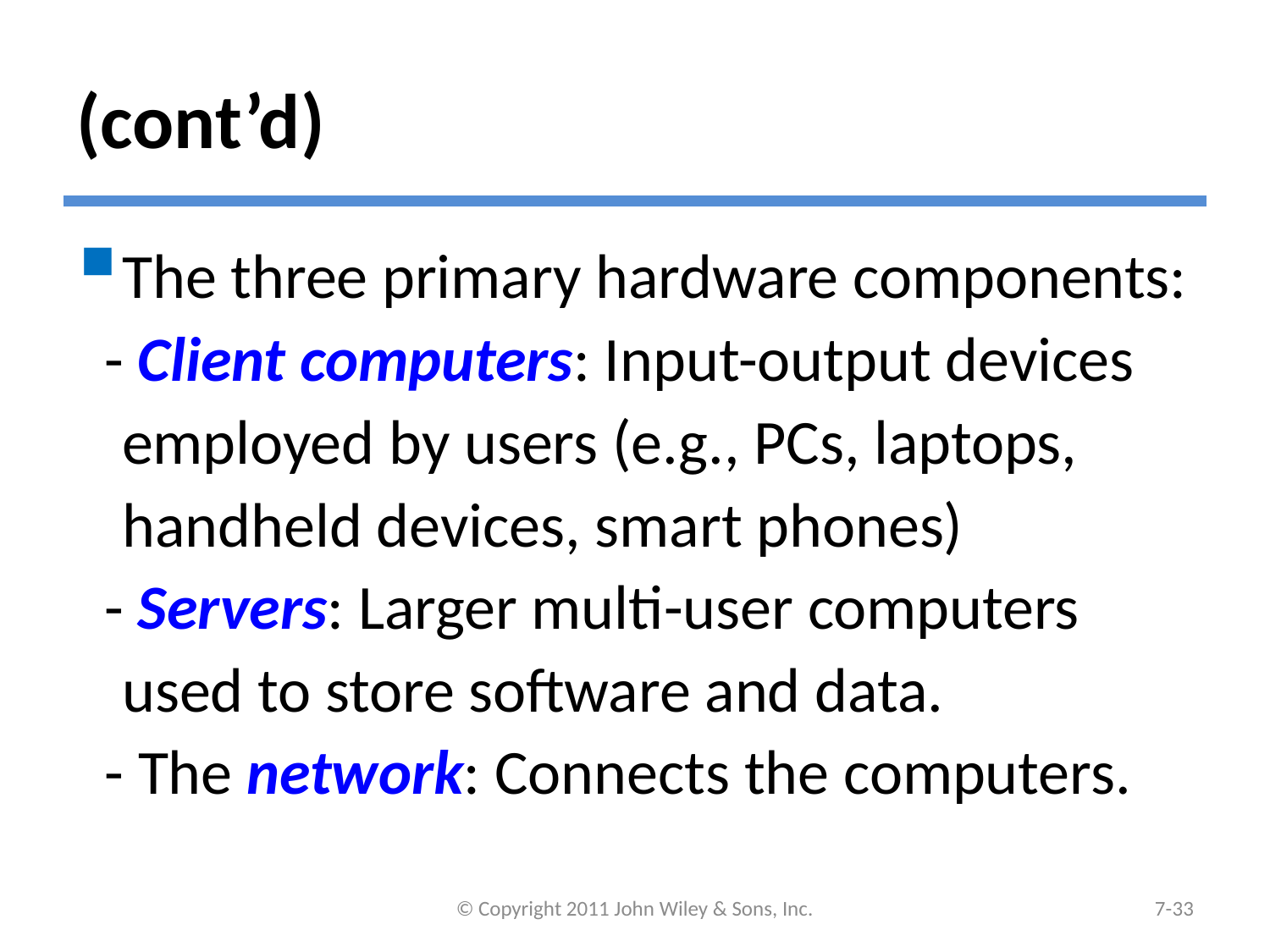

# (cont’d)
The three primary hardware components:
  - Client computers: Input-output devices employed by users (e.g., PCs, laptops, handheld devices, smart phones)
  - Servers: Larger multi-user computers used to store software and data.
  - The network: Connects the computers.
© Copyright 2011 John Wiley & Sons, Inc.
7-33